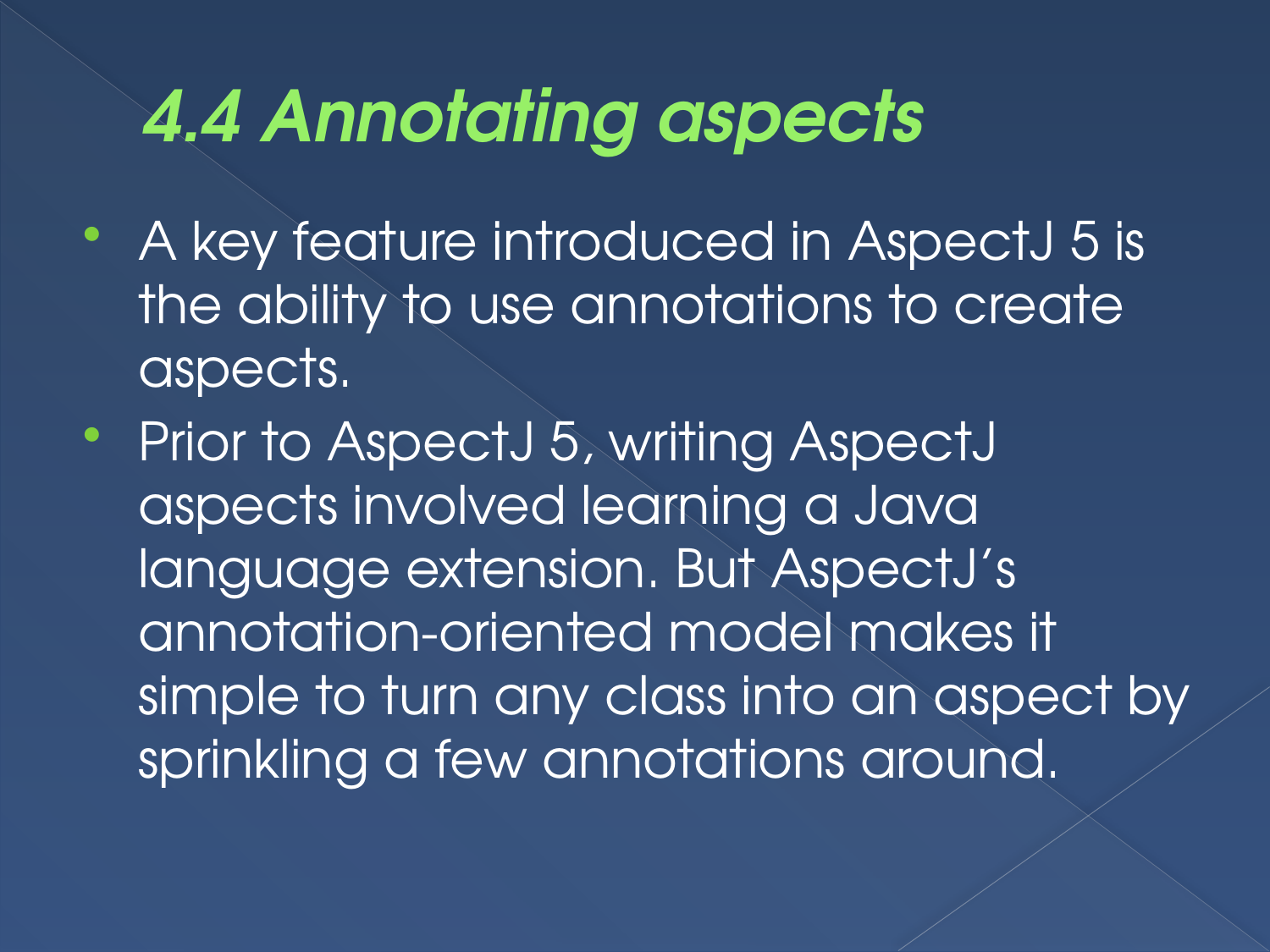

# 4.4 Annotating aspects
A key feature introduced in AspectJ 5 is the ability to use annotations to create aspects.
Prior to AspectJ 5, writing AspectJ aspects involved learning a Java language extension. But AspectJ’s annotation-oriented model makes it simple to turn any class into an aspect by sprinkling a few annotations around.